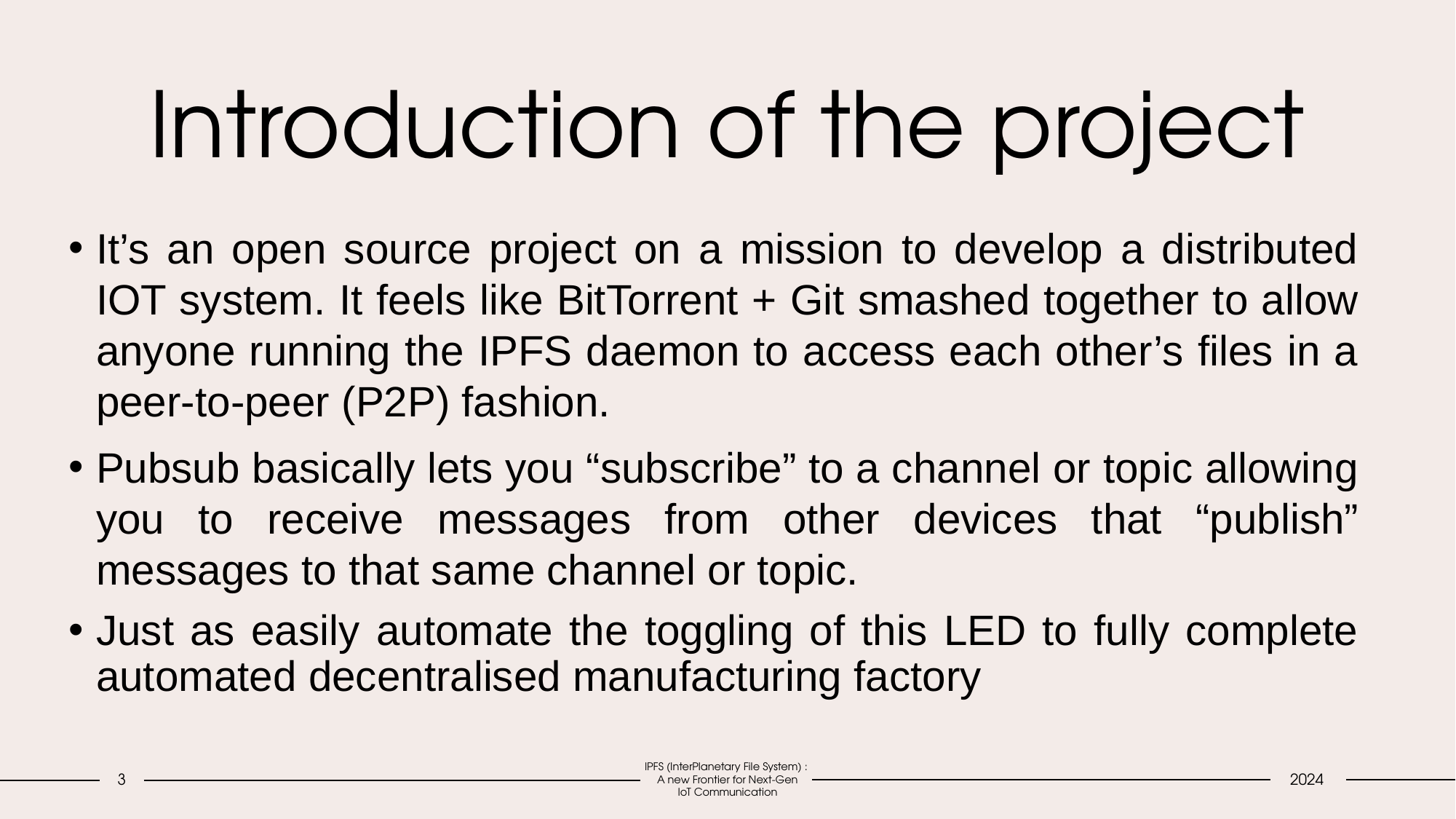

# Introduction of the project
It’s an open source project on a mission to develop a distributed IOT system. It feels like BitTorrent + Git smashed together to allow anyone running the IPFS daemon to access each other’s files in a peer-to-peer (P2P) fashion.
Pubsub basically lets you “subscribe” to a channel or topic allowing you to receive messages from other devices that “publish” messages to that same channel or topic.
Just as easily automate the toggling of this LED to fully complete automated decentralised manufacturing factory
3
IPFS (InterPlanetary File System) :
A new Frontier for Next-Gen IoT Communication
2024